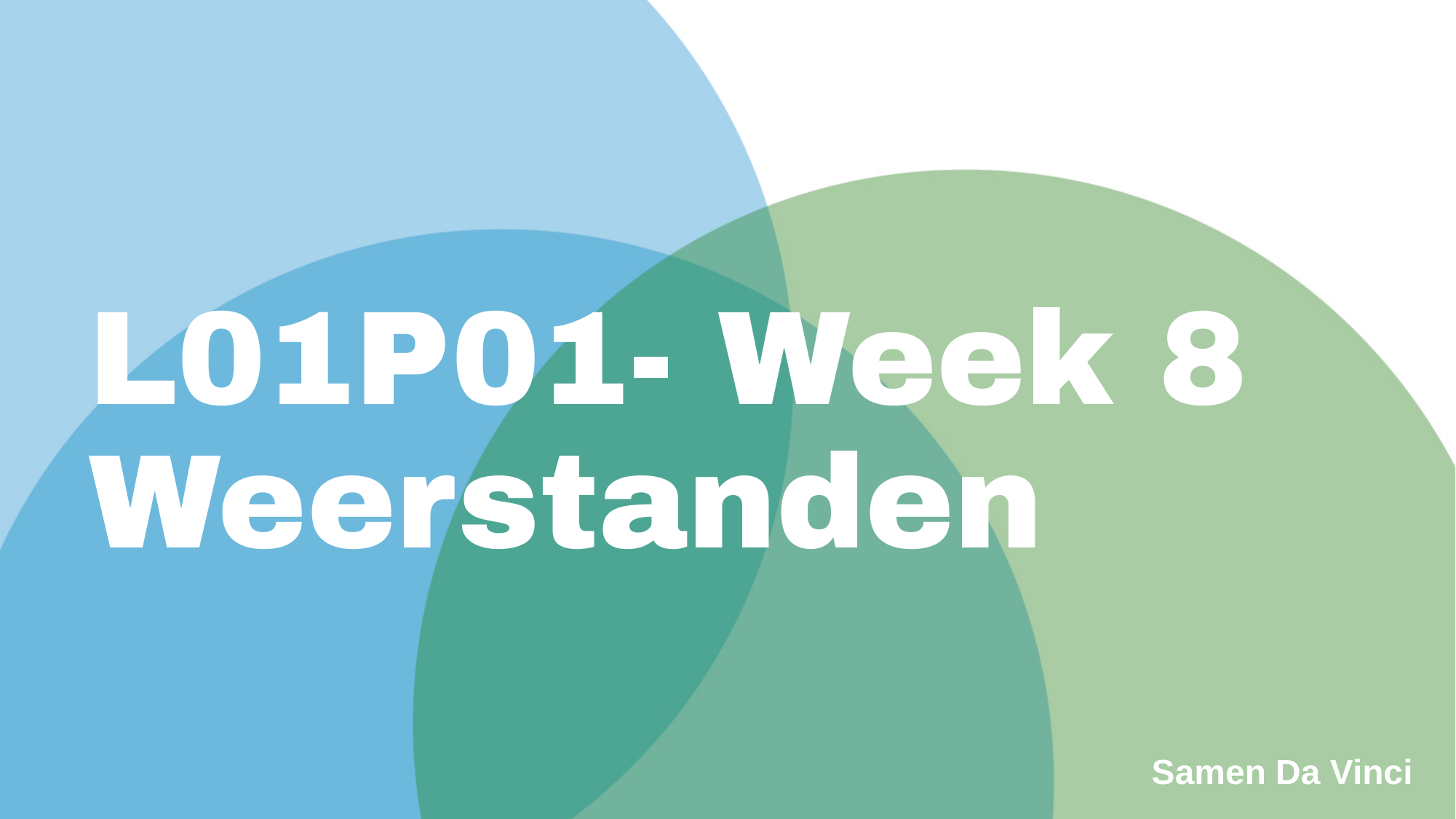

# L01P01- Week 8 Weerstanden
Samen Da Vinci